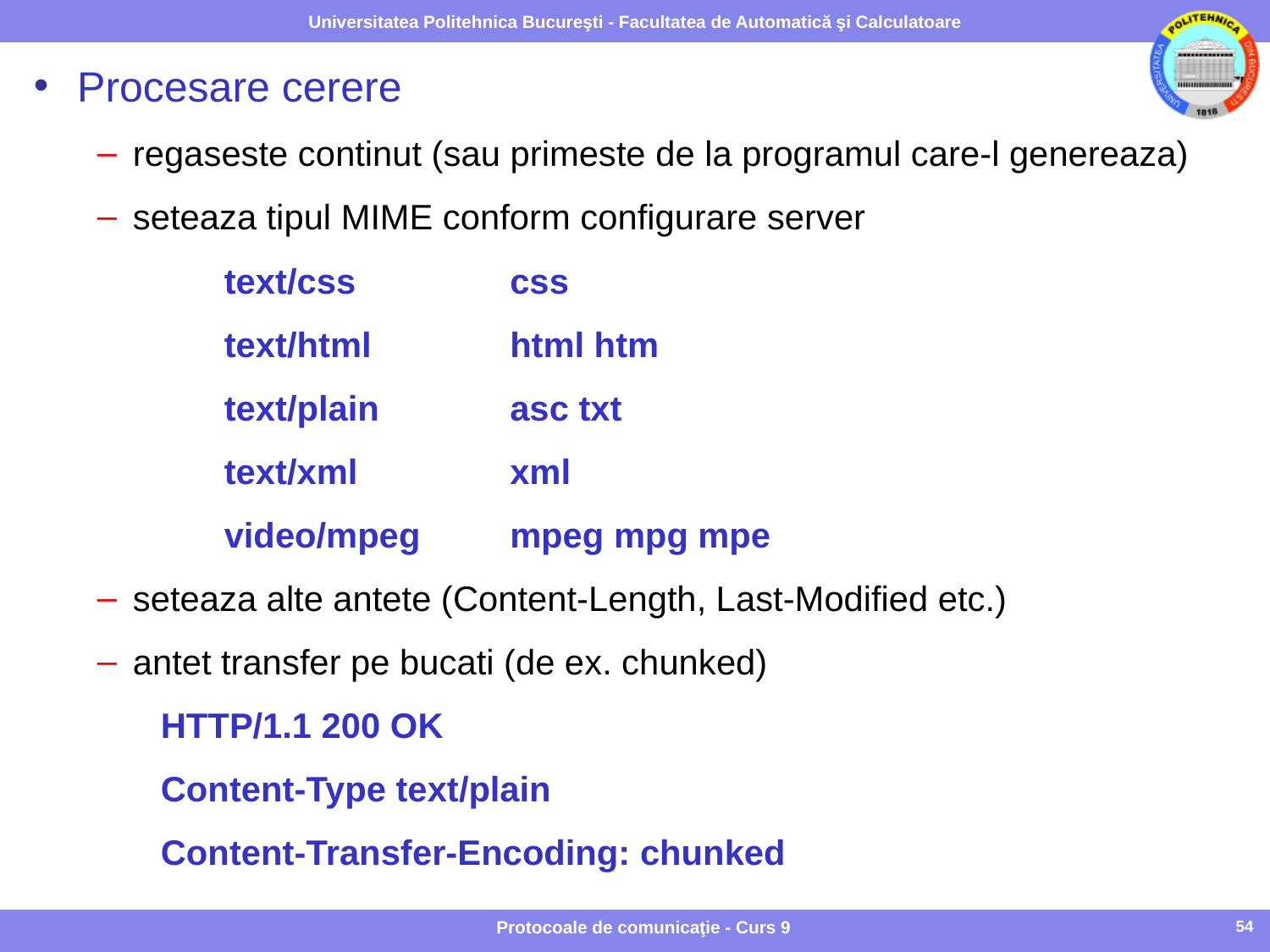

Procesare cerere
regaseste continut (sau primeste de la programul care-l genereaza)
seteaza tipul MIME conform configurare server
text/css		css
text/html		html htm
text/plain		asc txt
text/xml		xml
video/mpeg	mpeg mpg mpe
seteaza alte antete (Content-Length, Last-Modified etc.)
antet transfer pe bucati (de ex. chunked)
HTTP/1.1 200 OK
Content-Type text/plain
Content-Transfer-Encoding: chunked
Protocoale de comunicaţie - Curs 9
54